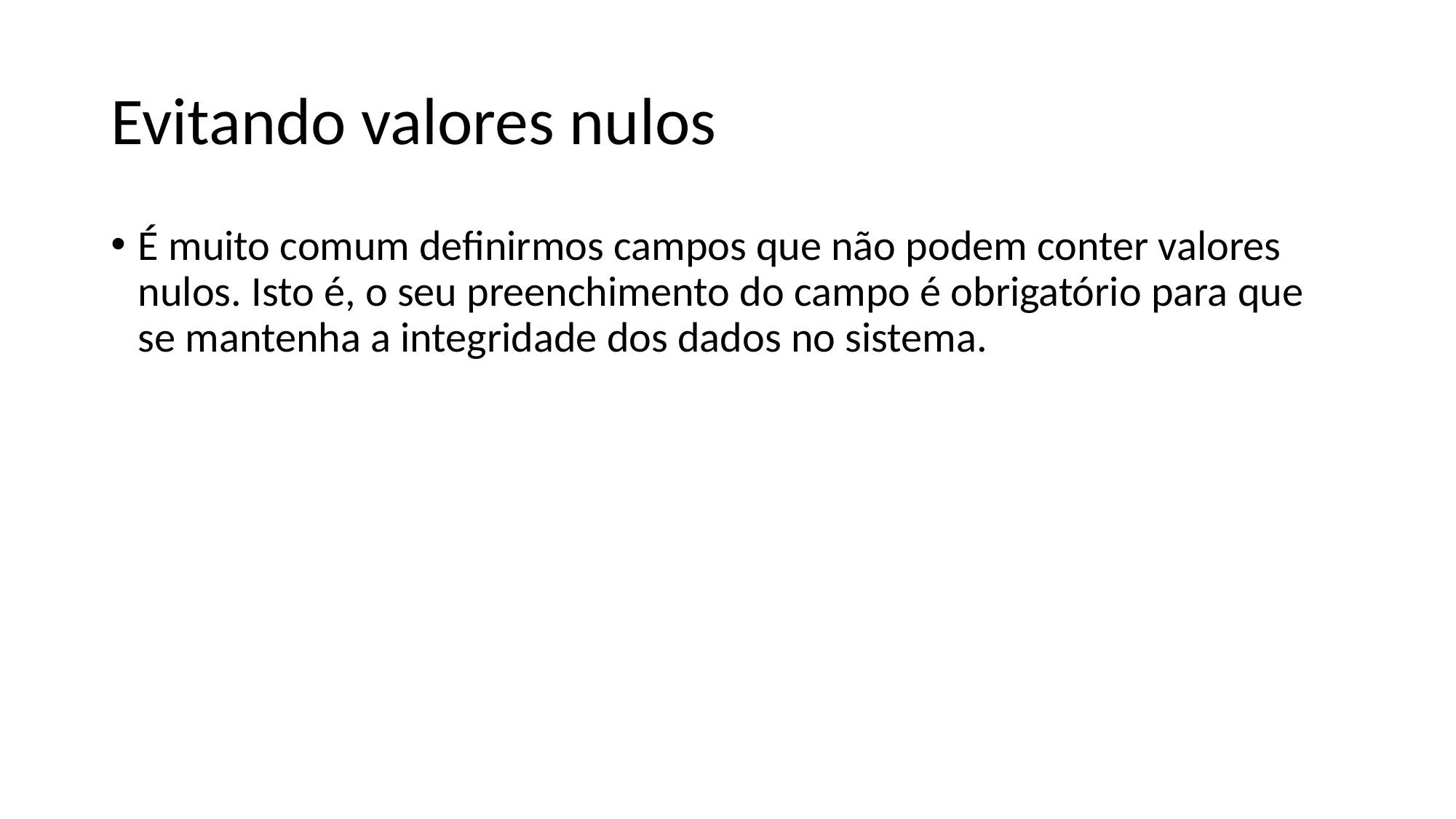

# Evitando valores nulos
É muito comum definirmos campos que não podem conter valores nulos. Isto é, o seu preenchimento do campo é obrigatório para que se mantenha a integridade dos dados no sistema.